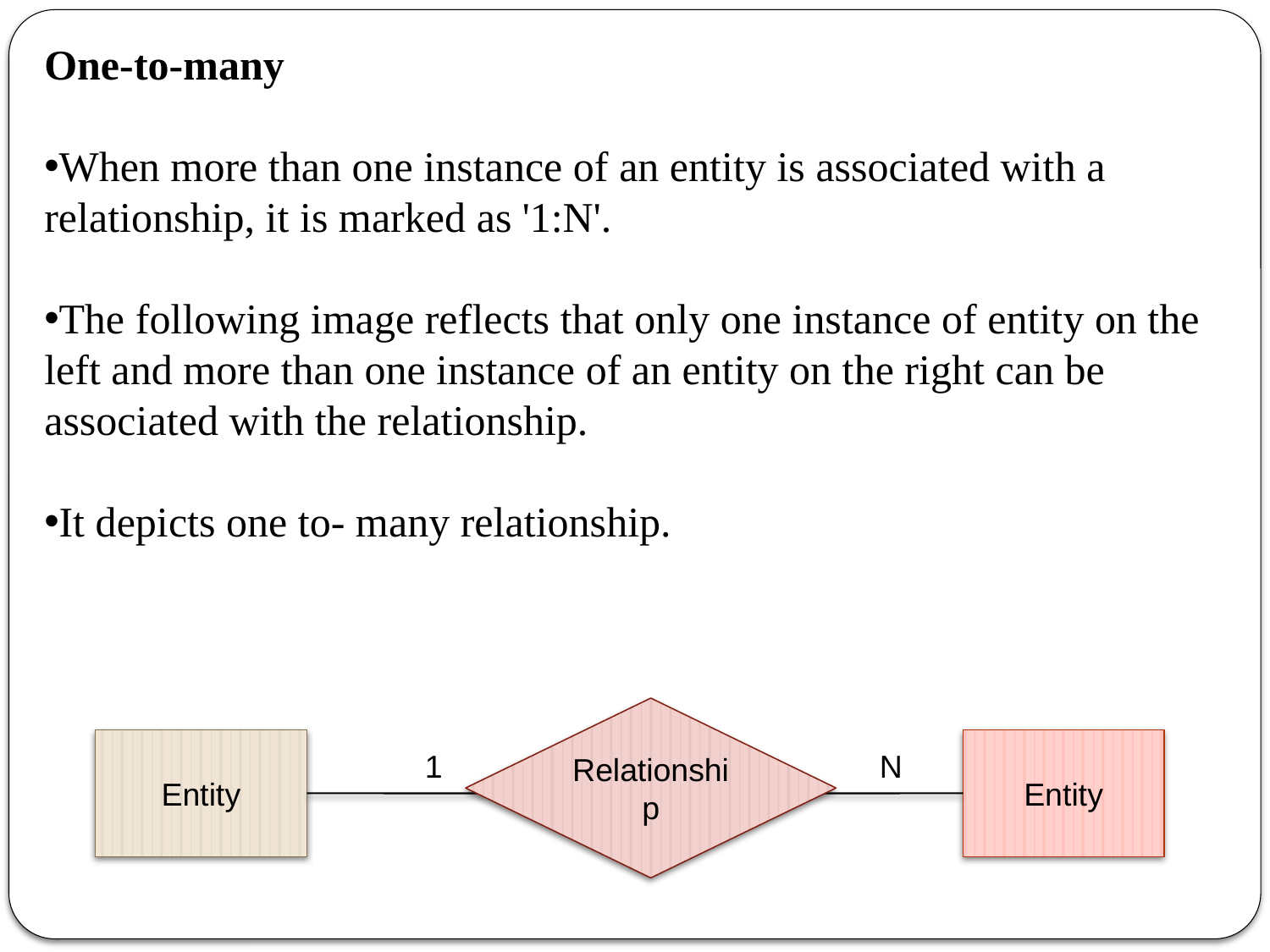

One-to-many

When more than one instance of an entity is associated with a relationship, it is marked as '1:N'.

The following image reflects that only one instance of entity on the left and more than one instance of an entity on the right can be associated with the relationship.

It depicts one to- many relationship.
Relationship
Entity
Entity
1
N